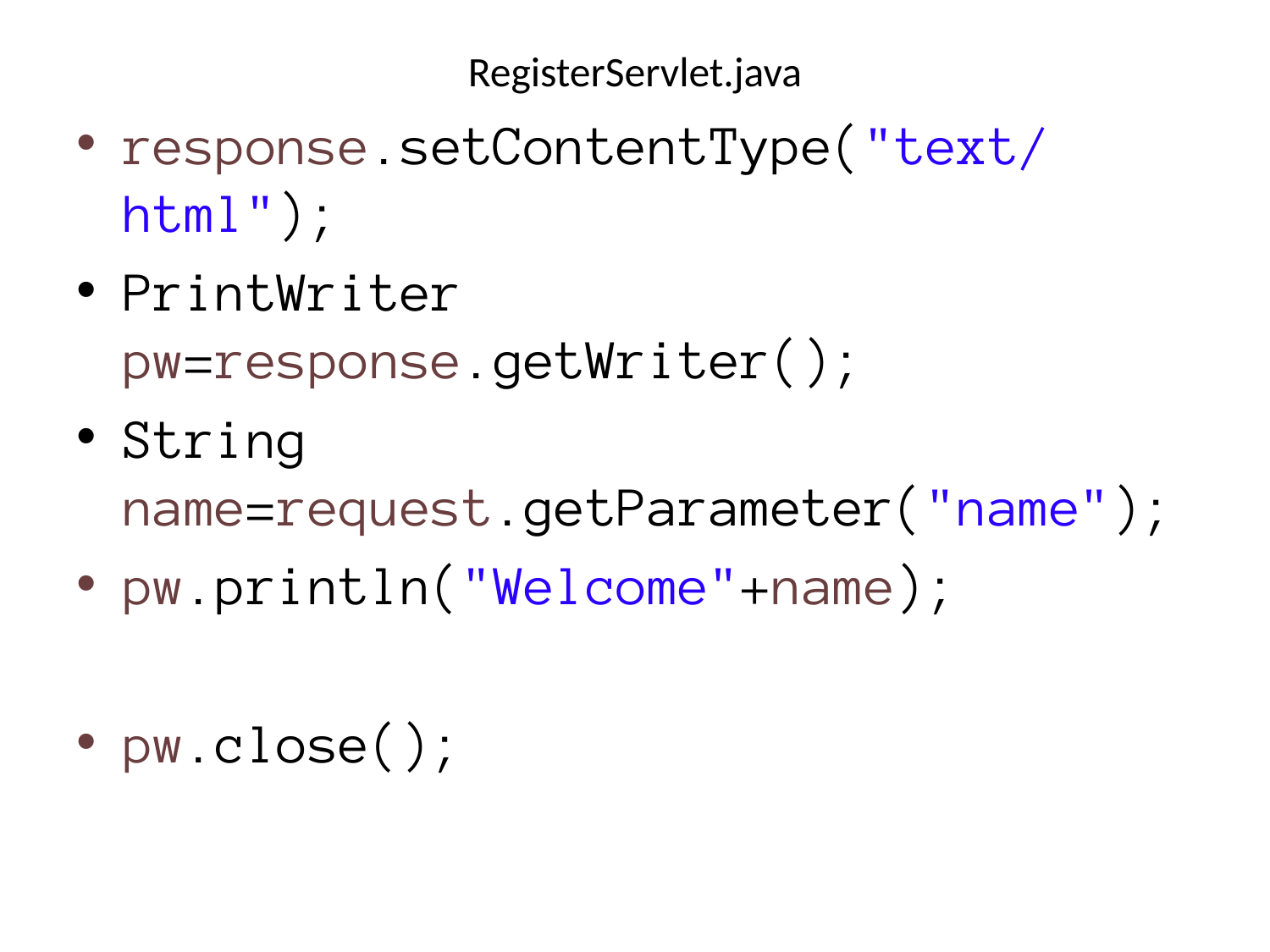

# RegisterServlet.java
response.setContentType("text/html");
PrintWriter pw=response.getWriter();
String name=request.getParameter("name");
pw.println("Welcome"+name);

pw.close();